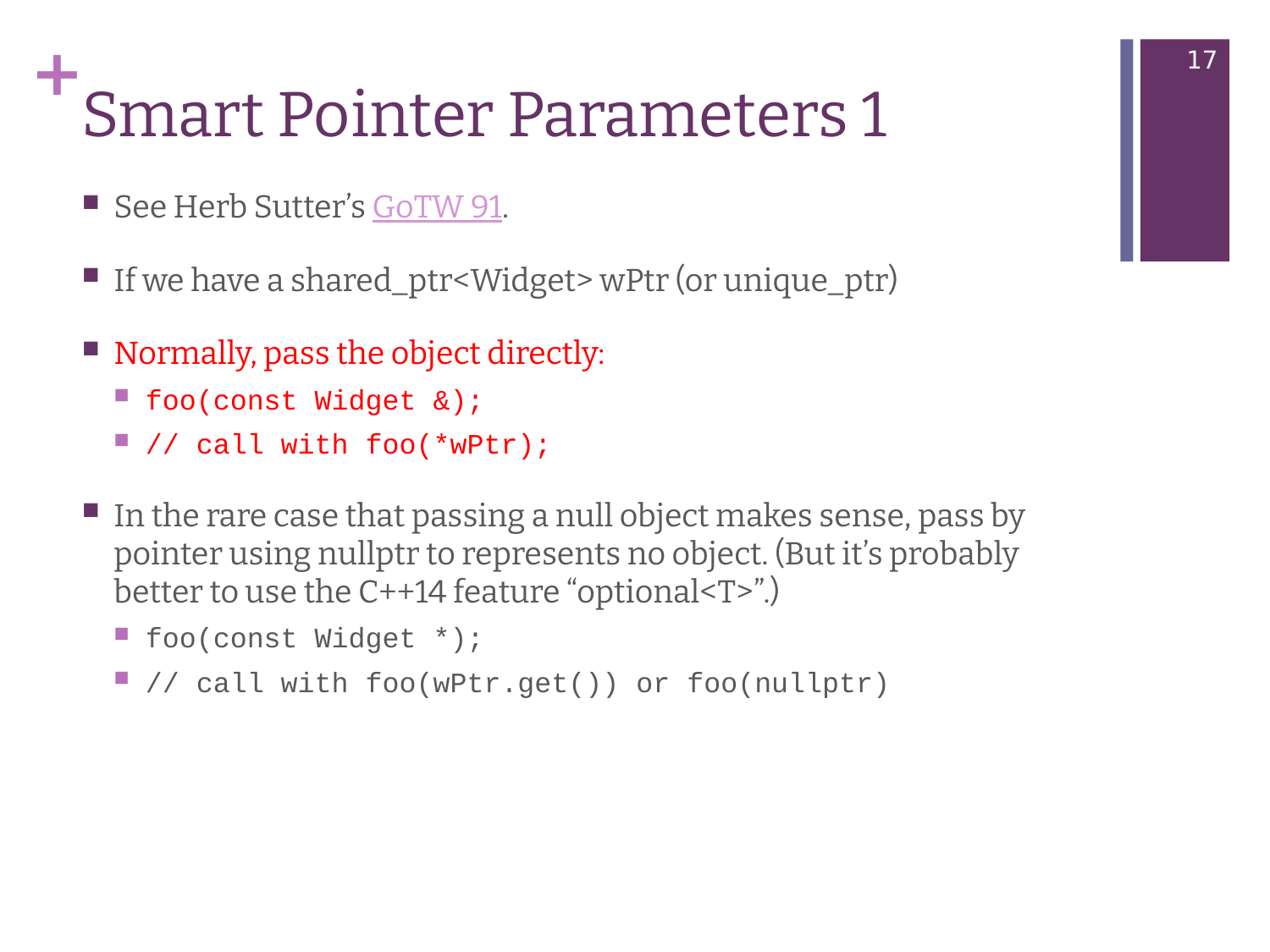

17
# Smart Pointer Parameters 1
See Herb Sutter’s GoTW 91.
If we have a shared_ptr<Widget> wPtr (or unique_ptr)
Normally, pass the object directly:
foo(const Widget &);
// call with foo(*wPtr);
In the rare case that passing a null object makes sense, pass by pointer using nullptr to represents no object. (But it’s probably better to use the C++14 feature “optional<T>”.)
foo(const Widget *);
// call with foo(wPtr.get()) or foo(nullptr)